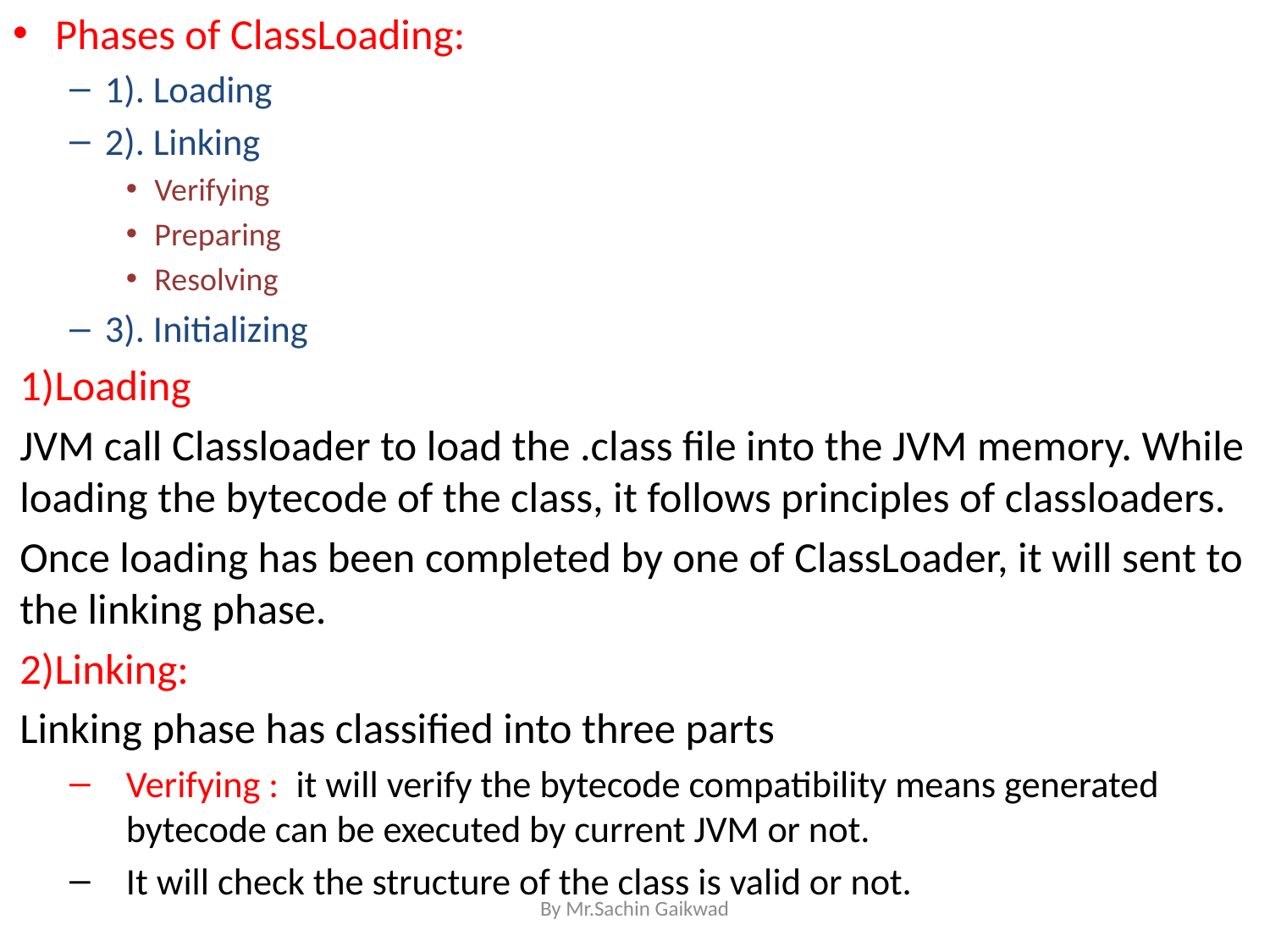

Phases of ClassLoading:
1). Loading
2). Linking
Verifying
Preparing
Resolving
3). Initializing
1)Loading
	JVM call Classloader to load the .class file into the JVM memory. While loading the bytecode of the class, it follows principles of classloaders.
Once loading has been completed by one of ClassLoader, it will sent to the linking phase.
2)Linking:
	Linking phase has classified into three parts
Verifying :  it will verify the bytecode compatibility means generated bytecode can be executed by current JVM or not.
It will check the structure of the class is valid or not.

By Mr.Sachin Gaikwad